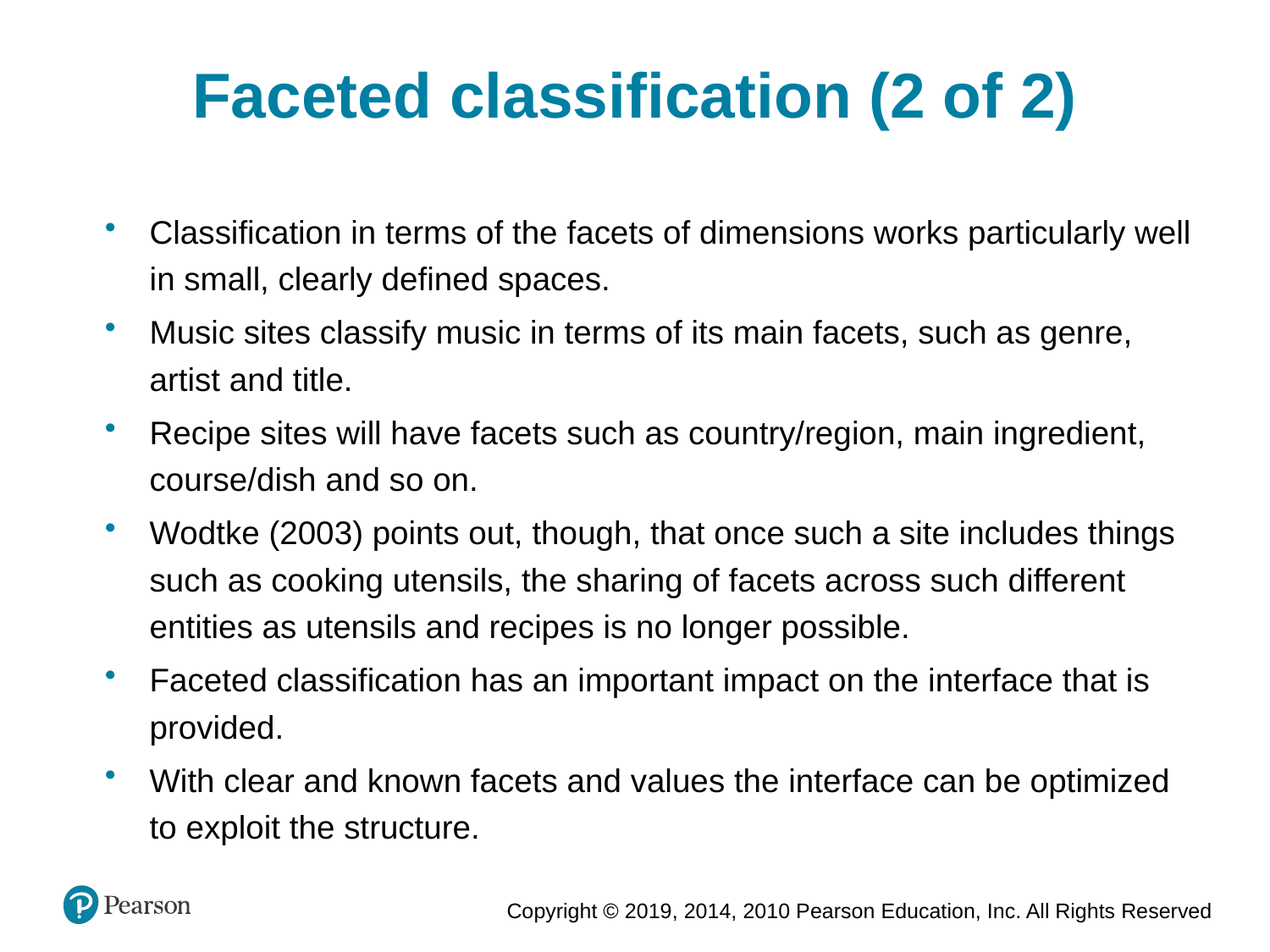

Faceted classification (2 of 2)
Classification in terms of the facets of dimensions works particularly well in small, clearly defined spaces.
Music sites classify music in terms of its main facets, such as genre, artist and title.
Recipe sites will have facets such as country/region, main ingredient, course/dish and so on.
Wodtke (2003) points out, though, that once such a site includes things such as cooking utensils, the sharing of facets across such different entities as utensils and recipes is no longer possible.
Faceted classification has an important impact on the interface that is provided.
With clear and known facets and values the interface can be optimized to exploit the structure.